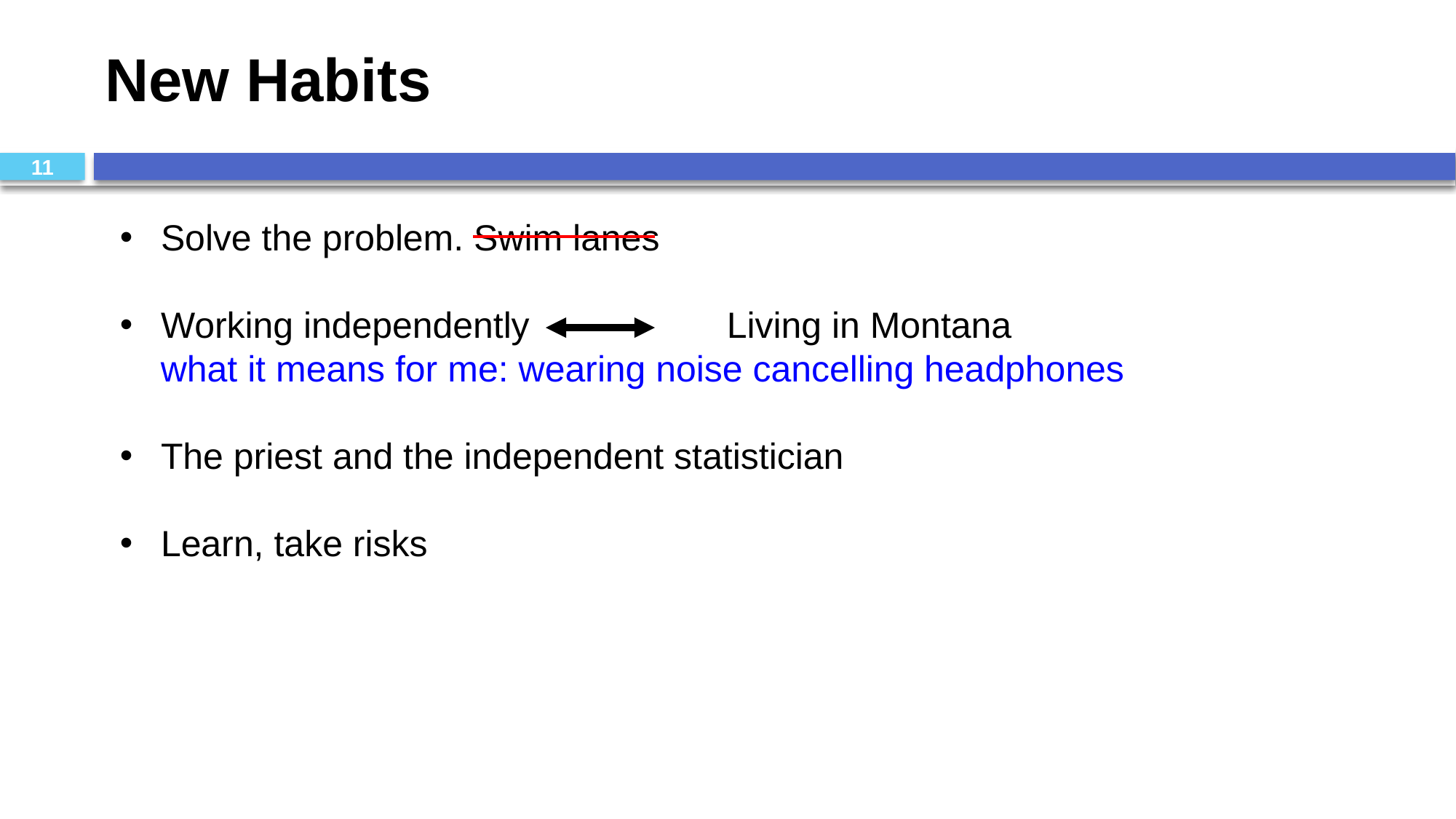

# New Habits
11
Solve the problem. Swim lanes

Working independently 		  Living in Montana
    what it means for me: wearing noise cancelling headphones

The priest and the independent statistician

Learn, take risks